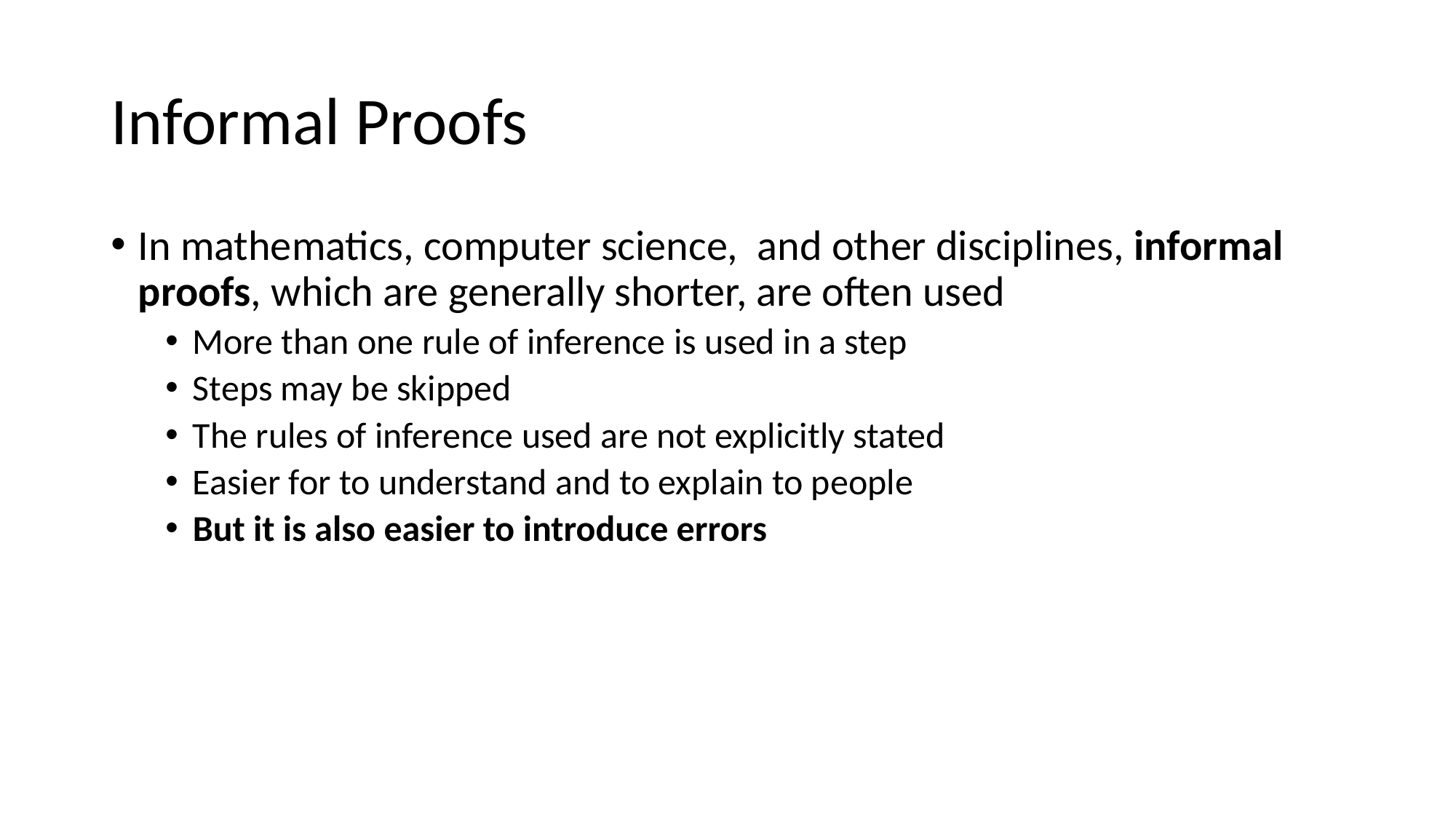

# Informal Proofs
In mathematics, computer science,  and other disciplines, informal proofs, which are generally shorter, are often used
More than one rule of inference is used in a step
Steps may be skipped
The rules of inference used are not explicitly stated
Easier for to understand and to explain to people
But it is also easier to introduce errors